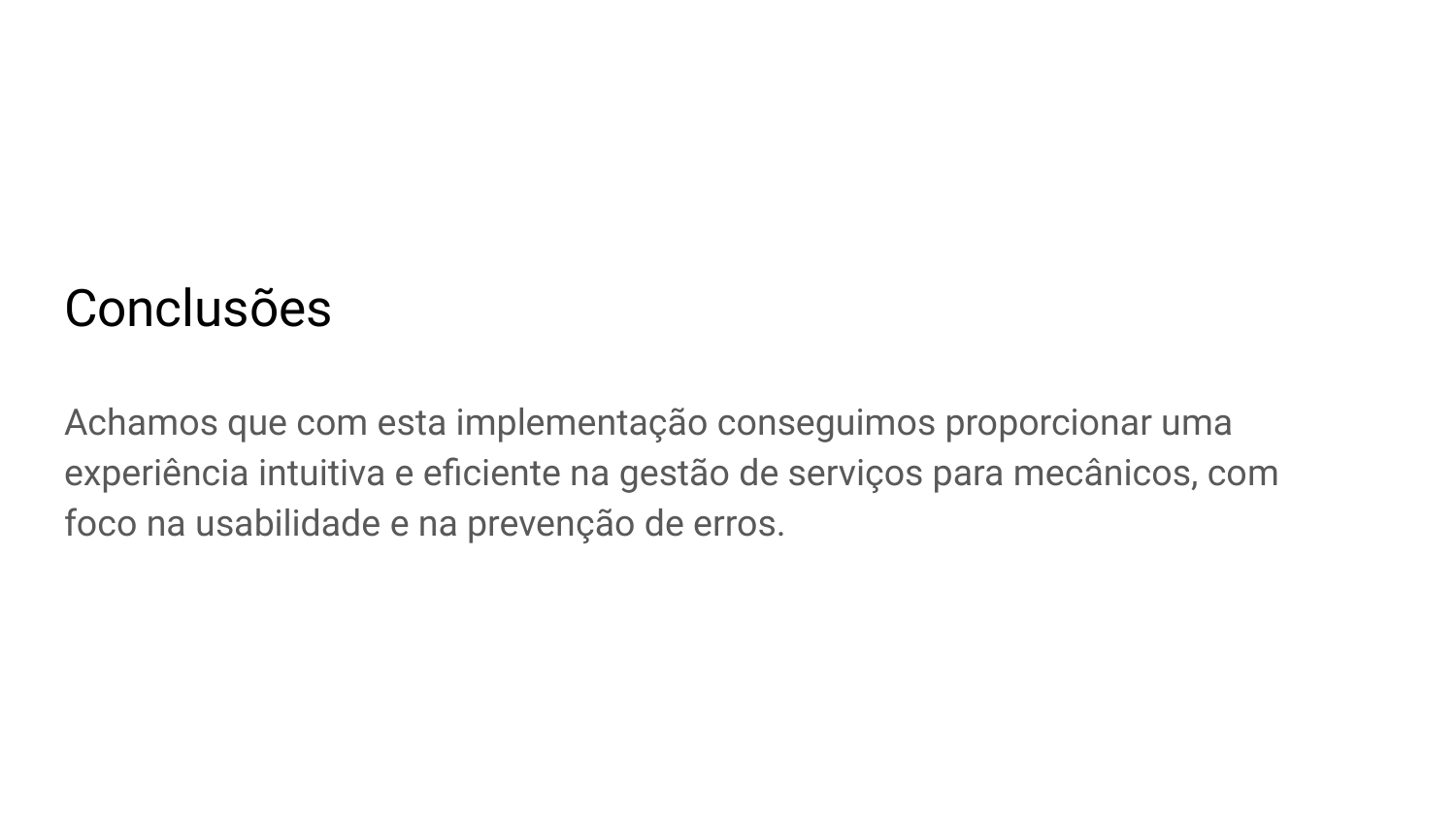

# Conclusões
Achamos que com esta implementação conseguimos proporcionar uma experiência intuitiva e eficiente na gestão de serviços para mecânicos, com foco na usabilidade e na prevenção de erros.